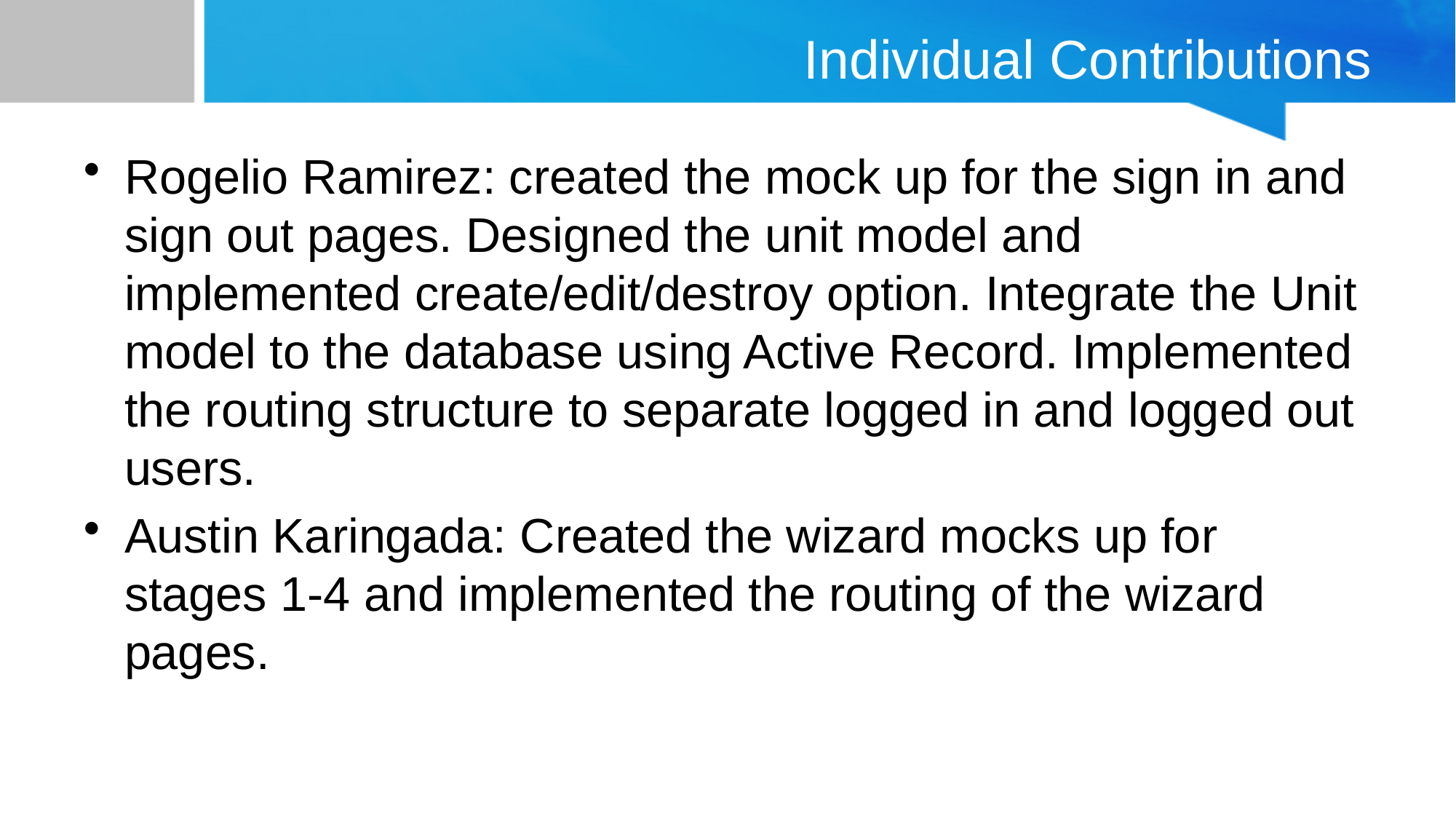

# Individual Contributions
Rogelio Ramirez: created the mock up for the sign in and sign out pages. Designed the unit model and implemented create/edit/destroy option. Integrate the Unit model to the database using Active Record. Implemented the routing structure to separate logged in and logged out users.
Austin Karingada: Created the wizard mocks up for stages 1-4 and implemented the routing of the wizard pages.